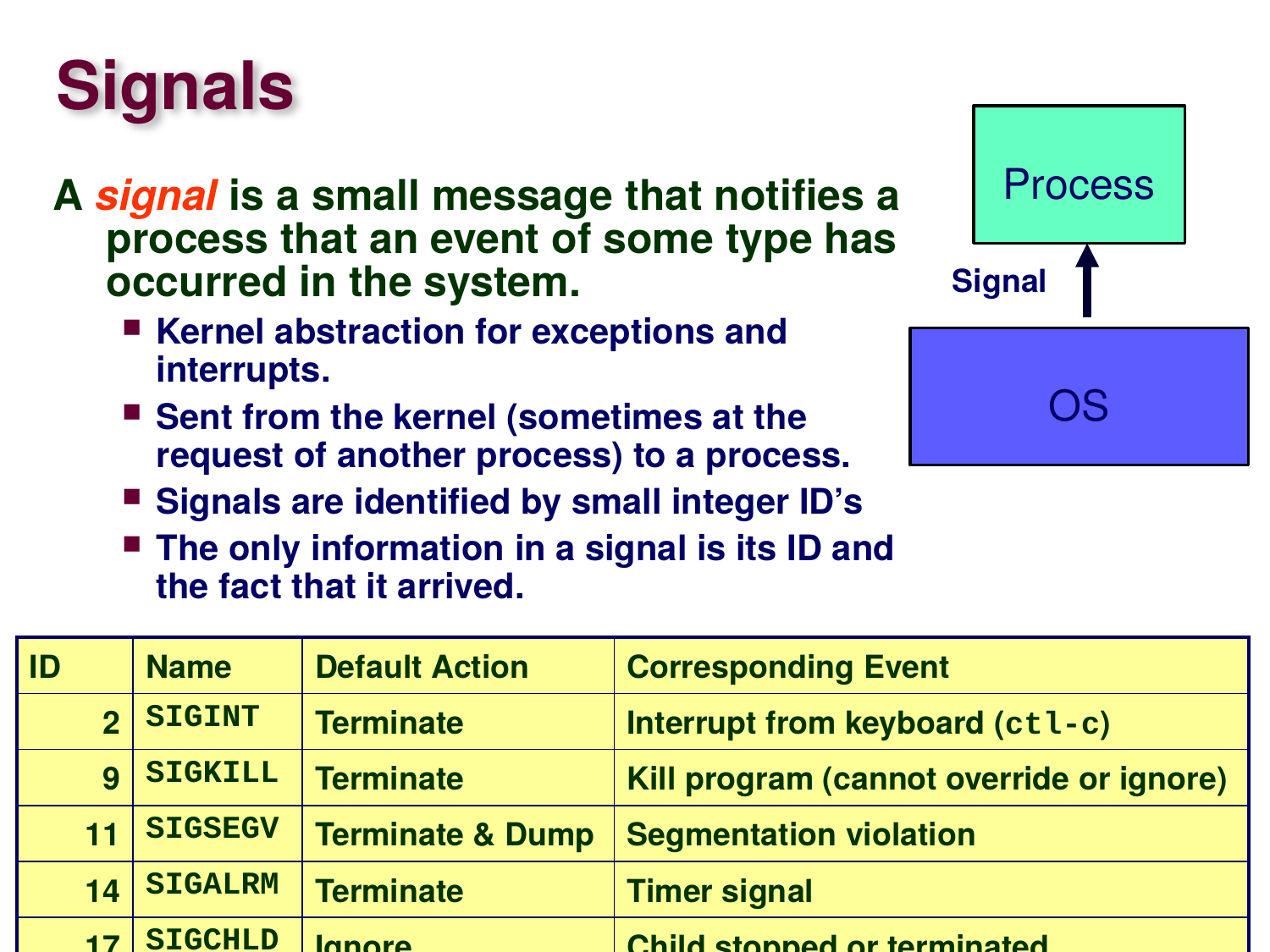

# Signals

Process
A signal is a small message that notifies a process that an event of some type has occurred in the system.
Kernel abstraction for exceptions and interrupts.
Sent from the kernel (sometimes at the request of another process) to a process.
Signals are identified by small integer ID’s
The only information in a signal is its ID and the fact that it arrived.
Signal

OS
| ID | Name | Default Action | Corresponding Event |
| --- | --- | --- | --- |
| 2 | SIGINT | Terminate | Interrupt from keyboard (ctl-c) |
| 9 | SIGKILL | Terminate | Kill program (cannot override or ignore) |
| 11 | SIGSEGV | Terminate & Dump | Segmentation violation |
| 14 | SIGALRM | Terminate | Timer signal |
| 17 | SIGCHLD | Ignore | Child stopped or terminated |